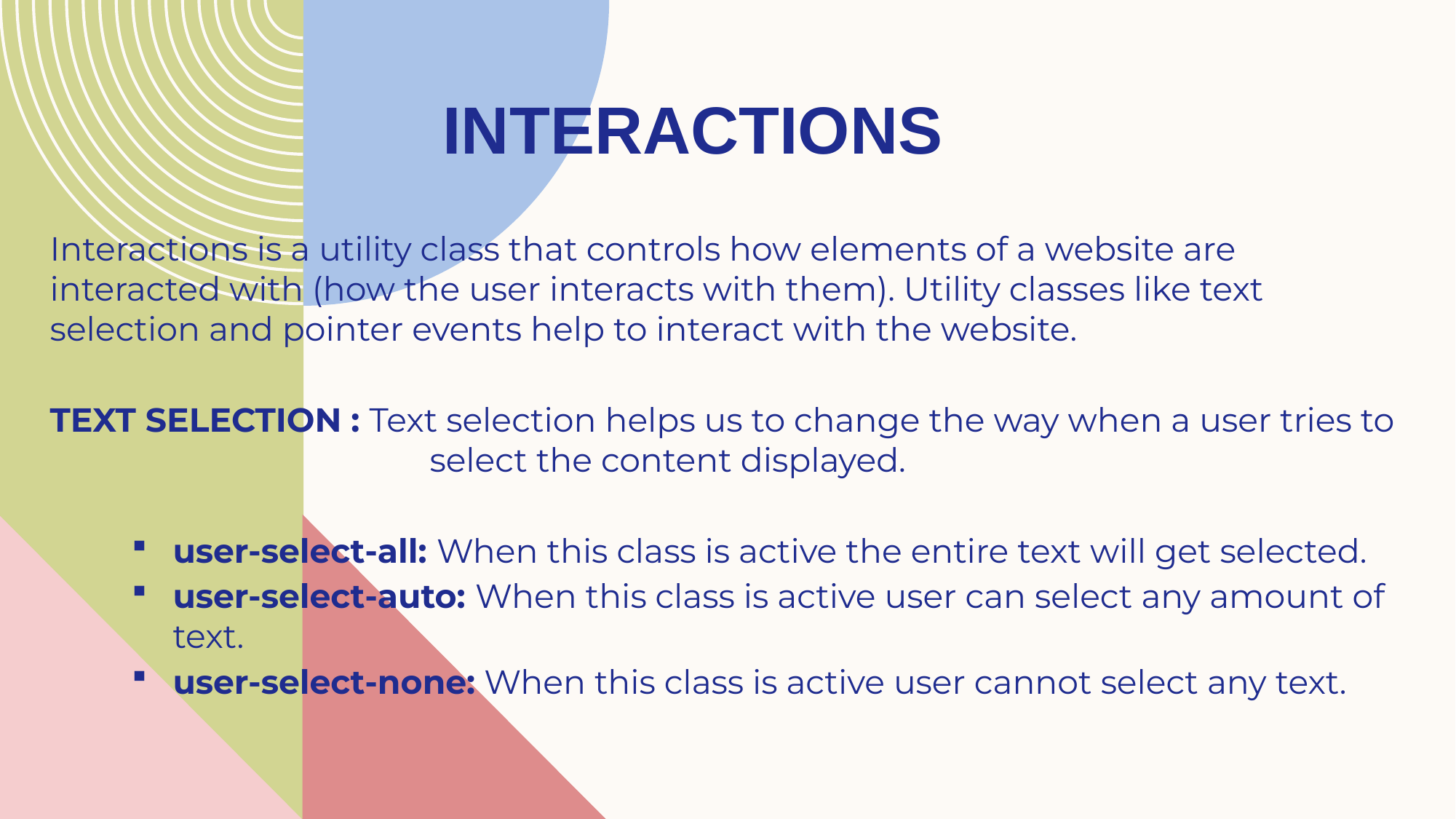

# INTERACTIONS
Interactions is a utility class that controls how elements of a website are interacted with (how the user interacts with them). Utility classes like text selection and pointer events help to interact with the website.

TEXT SELECTION : Text selection helps us to change the way when a user tries to 			      select the content displayed.

user-select-all: When this class is active the entire text will get selected.
user-select-auto: When this class is active user can select any amount of text.
user-select-none: When this class is active user cannot select any text.